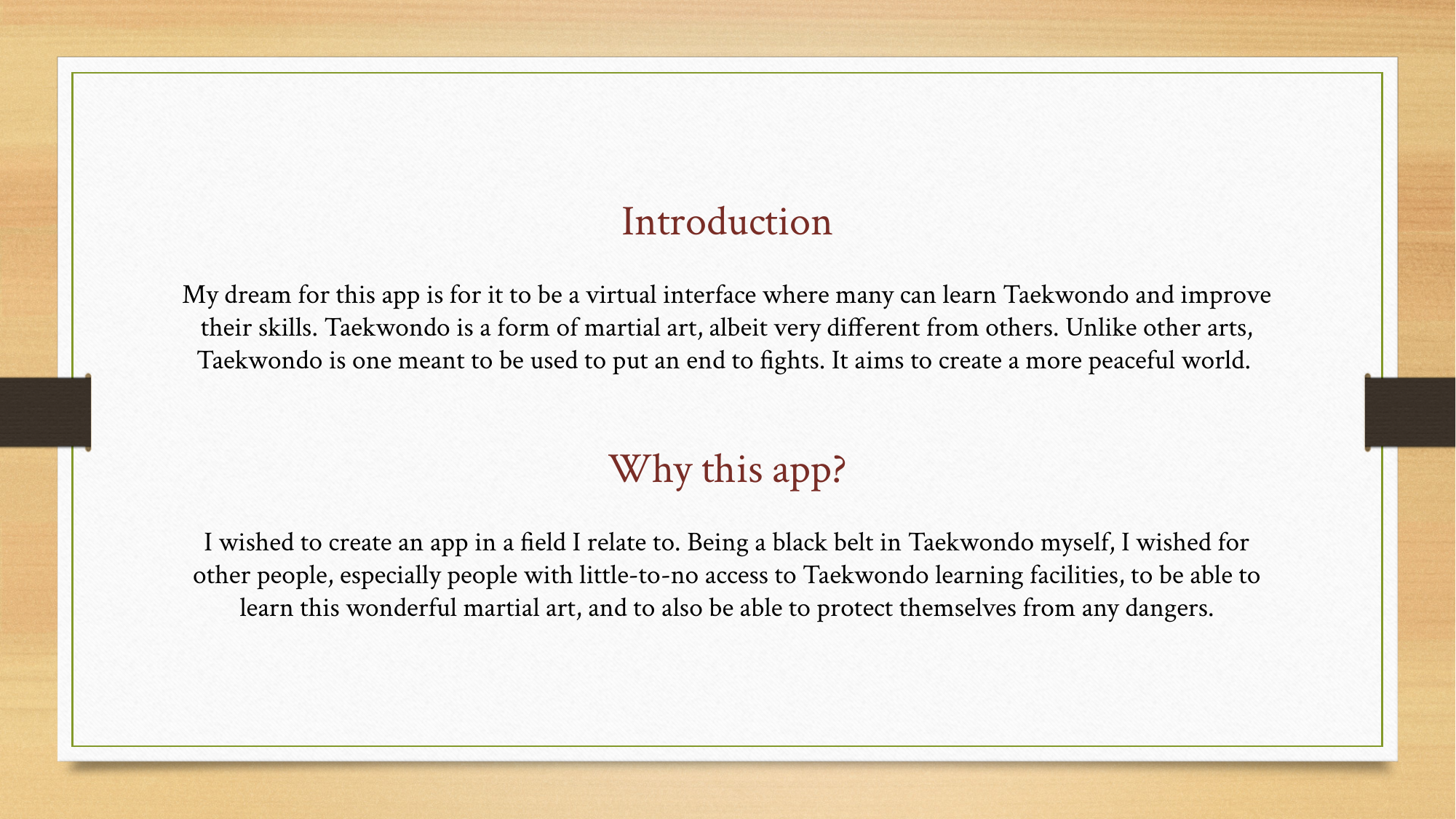

Introduction

My dream for this app is for it to be a virtual interface where many can learn Taekwondo and improve their skills. Taekwondo is a form of martial art, albeit very different from others. Unlike other arts, Taekwondo is one meant to be used to put an end to fights. It aims to create a more peaceful world.

Why this app?

I wished to create an app in a field I relate to. Being a black belt in Taekwondo myself, I wished for other people, especially people with little-to-no access to Taekwondo learning facilities, to be able to learn this wonderful martial art, and to also be able to protect themselves from any dangers.